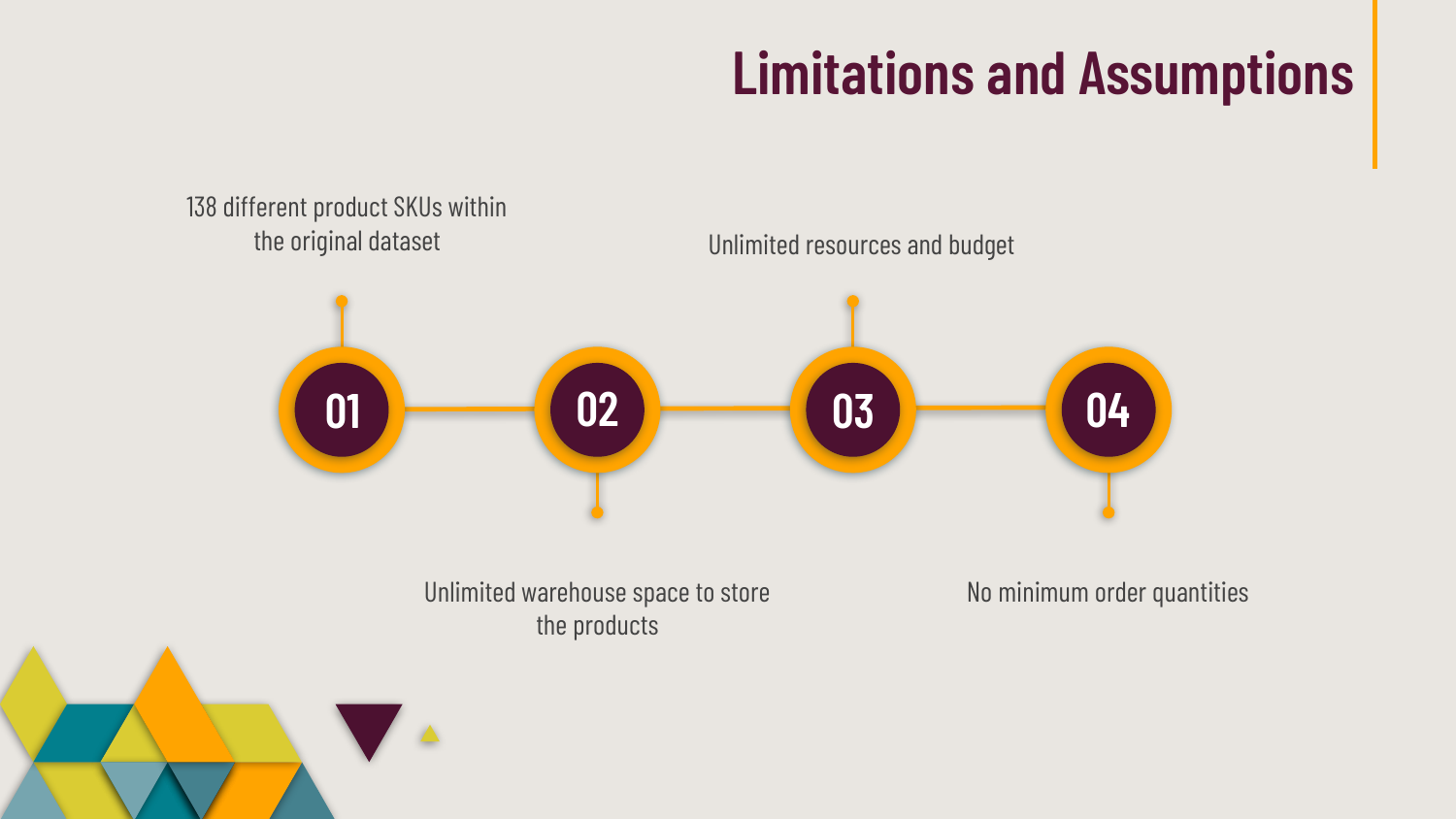

# Limitations and Assumptions
138 different product SKUs within the original dataset
Unlimited resources and budget

02
04
01
03
Unlimited warehouse space to store the products
No minimum order quantities